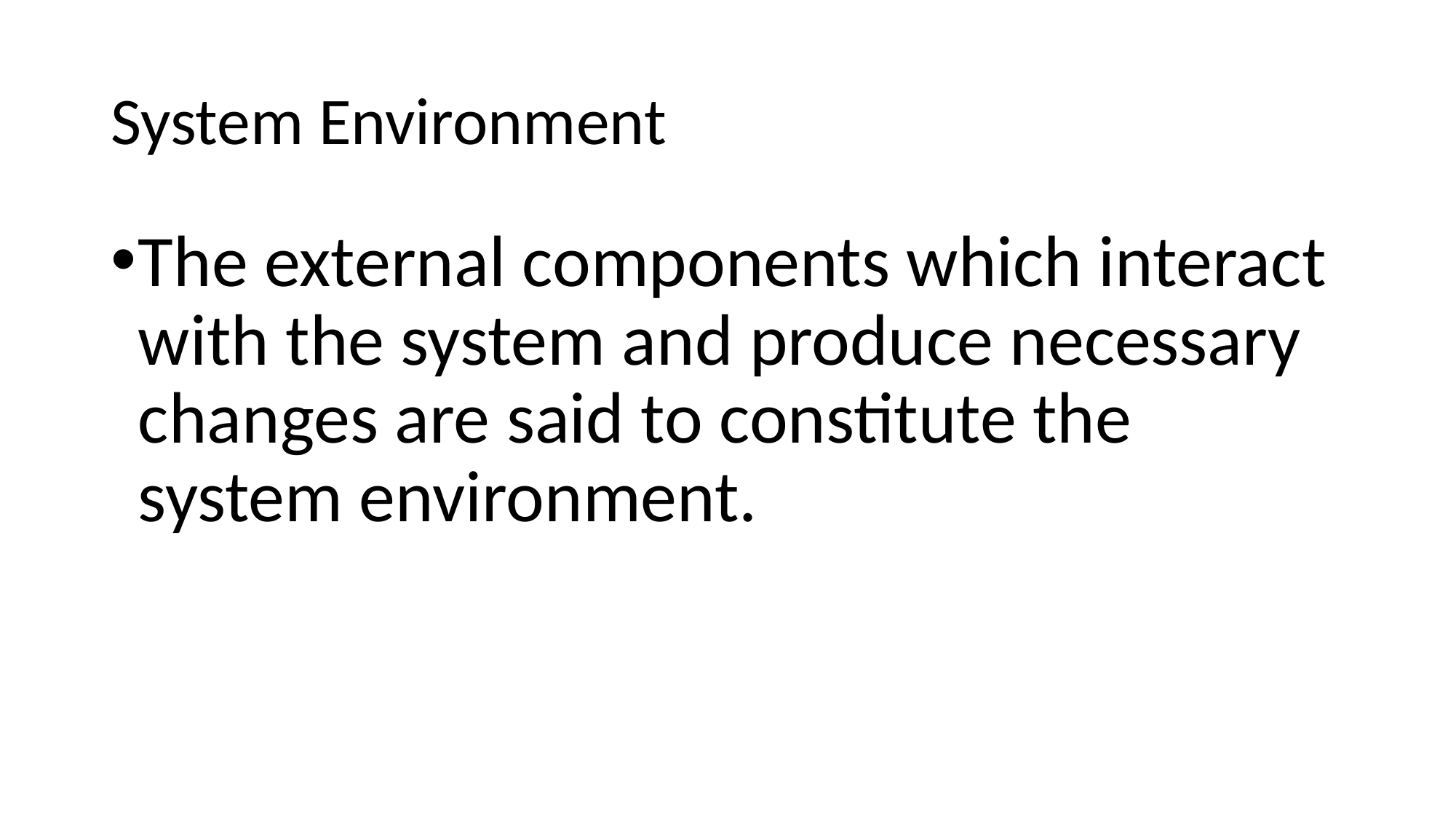

# System Environment
The external components which interact with the system and produce necessary changes are said to constitute the system environment.